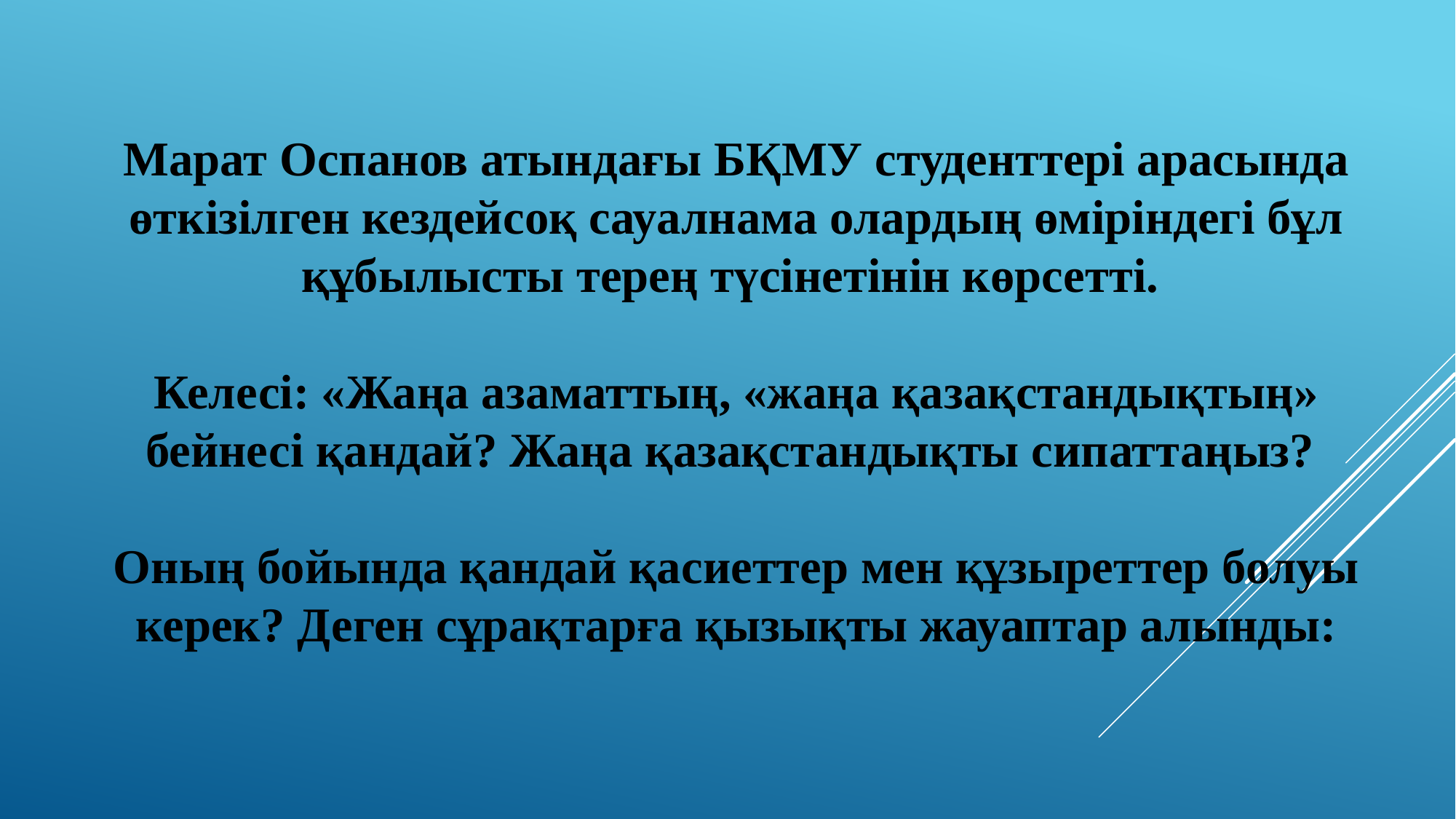

Марат Оспанов атындағы БҚМУ студенттері арасында өткізілген кездейсоқ сауалнама олардың өміріндегі бұл құбылысты терең түсінетінін көрсетті.

Келесі: «Жаңа азаматтың, «жаңа қазақстандықтың» бейнесі қандай? Жаңа қазақстандықты сипаттаңыз?

Оның бойында қандай қасиеттер мен құзыреттер болуы керек? Деген сұрақтарға қызықты жауаптар алынды: